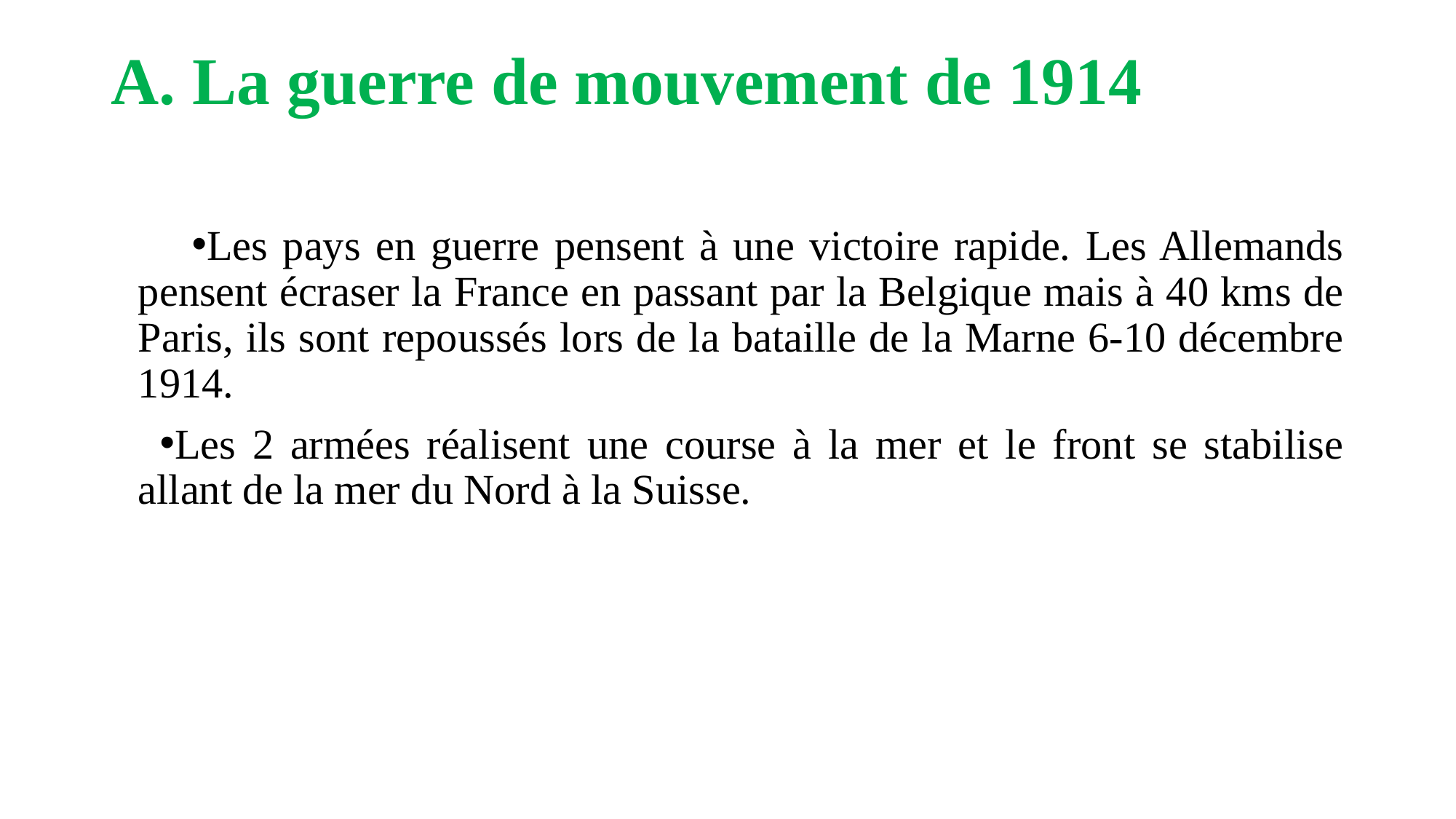

# A. La guerre de mouvement de 1914
Les pays en guerre pensent à une victoire rapide. Les Allemands pensent écraser la France en passant par la Belgique mais à 40 kms de Paris, ils sont repoussés lors de la bataille de la Marne 6-10 décembre 1914.
Les 2 armées réalisent une course à la mer et le front se stabilise allant de la mer du Nord à la Suisse.